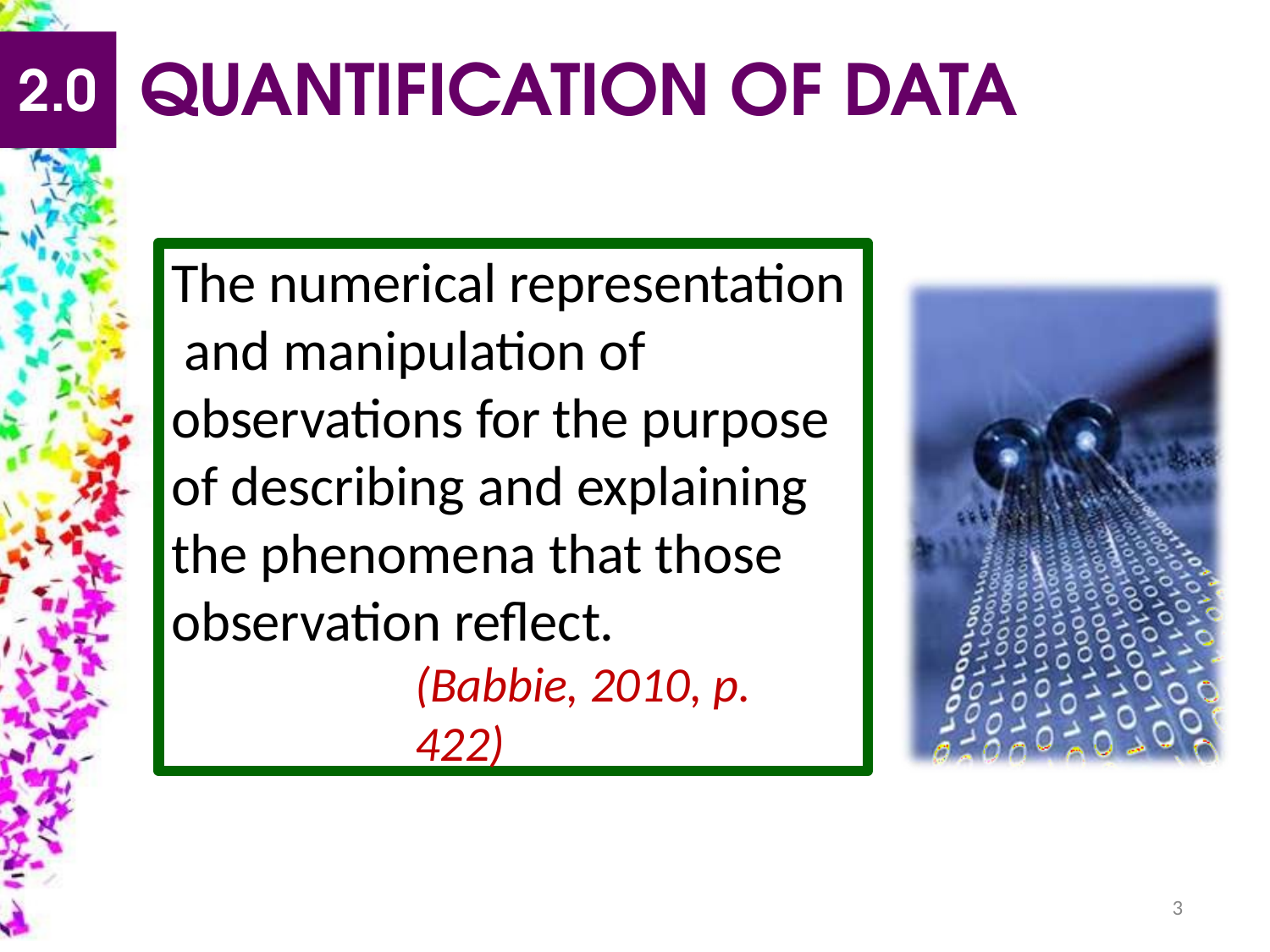

# QUANTIFICATION OF DATA
2.0
The numerical representation  and manipulation of  observations for the purpose  of describing and explaining  the phenomena that those  observation reflect.
(Babbie, 2010, p. 422)

3